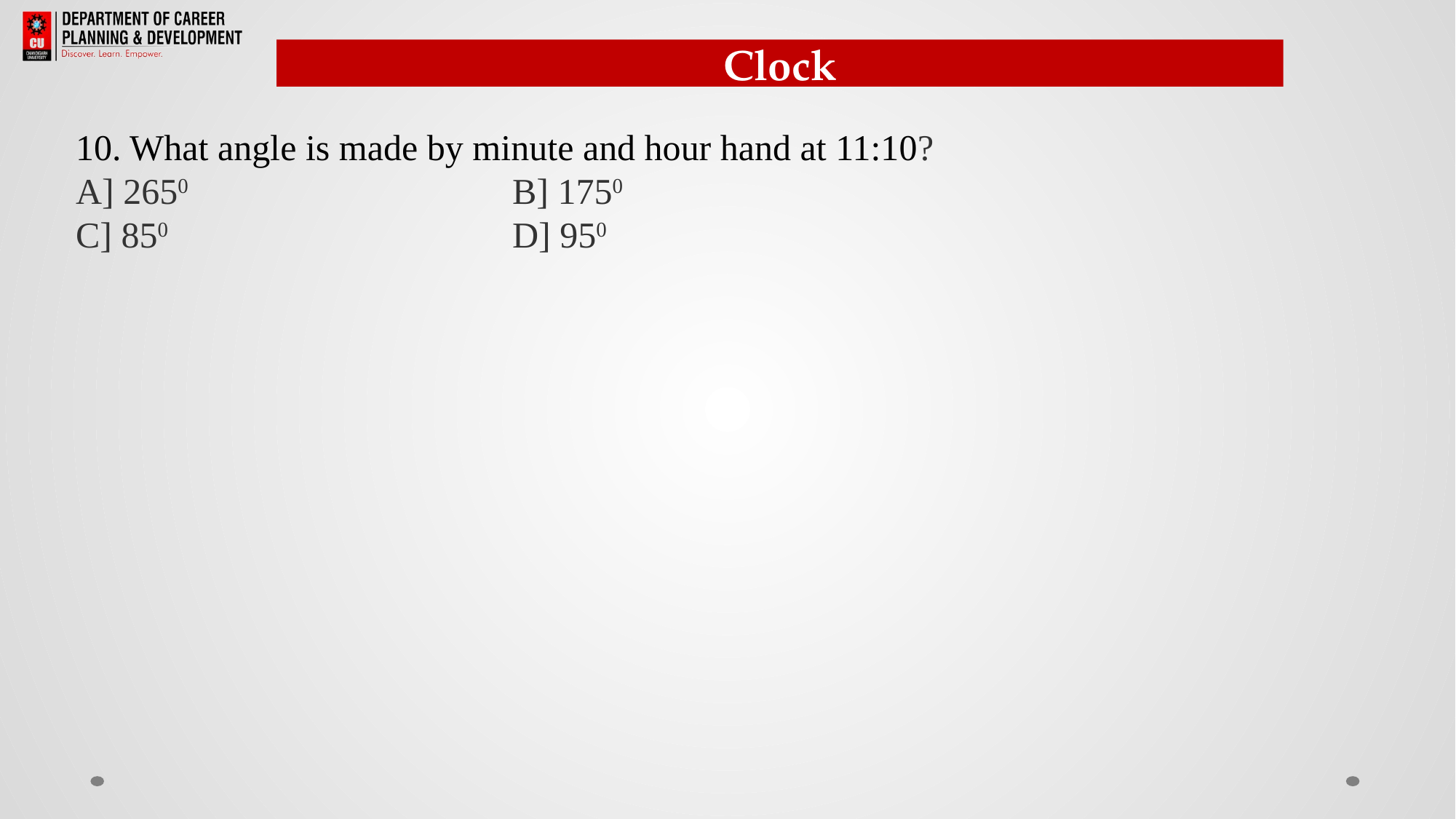

Clock
10. What angle is made by minute and hour hand at 11:10?
A] 2650              		B] 1750
C] 850 				D] 950